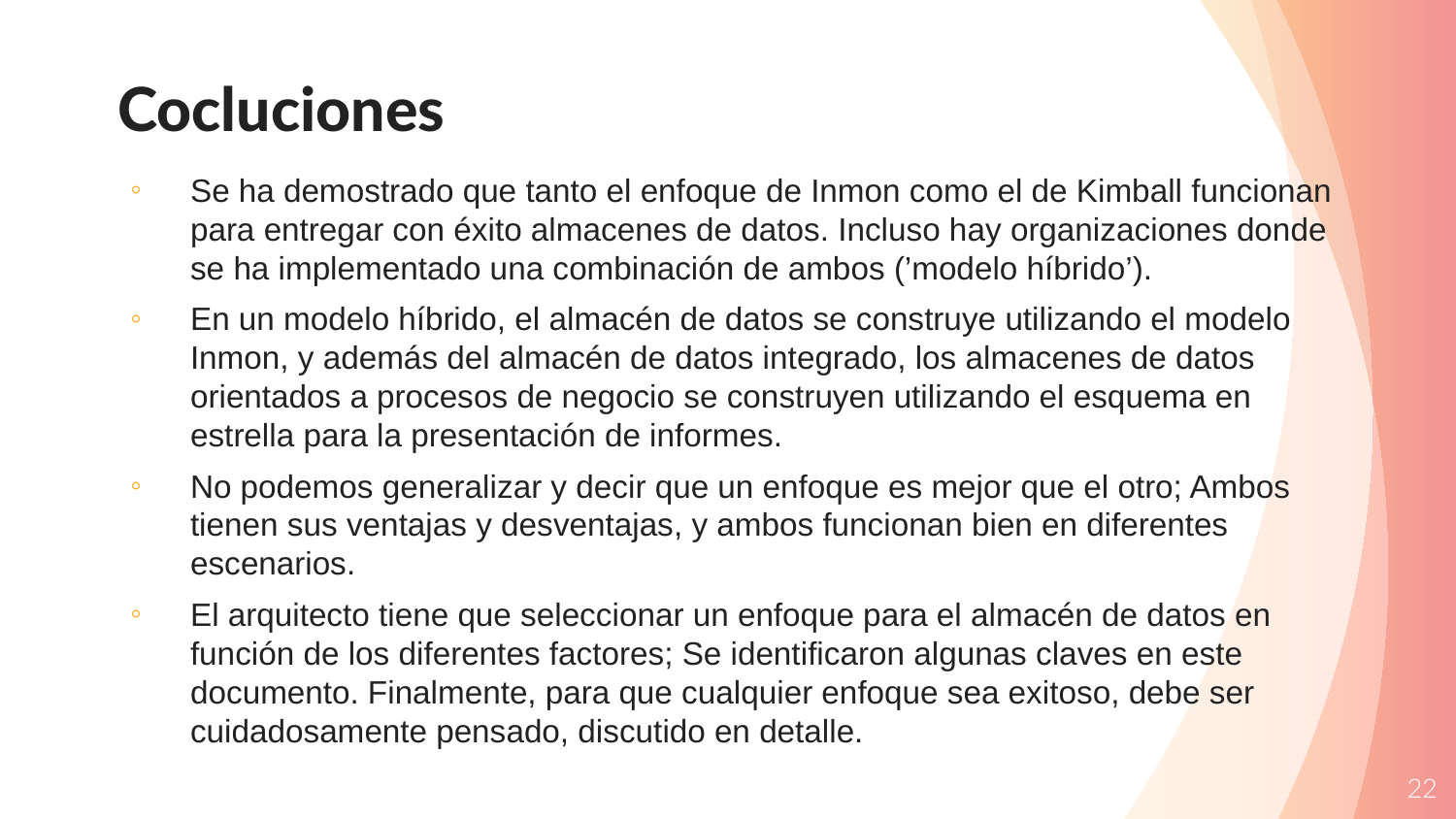

# Cocluciones
Se ha demostrado que tanto el enfoque de Inmon como el de Kimball funcionan para entregar con éxito almacenes de datos. Incluso hay organizaciones donde se ha implementado una combinación de ambos (’modelo híbrido’).
En un modelo híbrido, el almacén de datos se construye utilizando el modelo Inmon, y además del almacén de datos integrado, los almacenes de datos orientados a procesos de negocio se construyen utilizando el esquema en estrella para la presentación de informes.
No podemos generalizar y decir que un enfoque es mejor que el otro; Ambos tienen sus ventajas y desventajas, y ambos funcionan bien en diferentes escenarios.
El arquitecto tiene que seleccionar un enfoque para el almacén de datos en función de los diferentes factores; Se identificaron algunas claves en este documento. Finalmente, para que cualquier enfoque sea exitoso, debe ser cuidadosamente pensado, discutido en detalle.
22